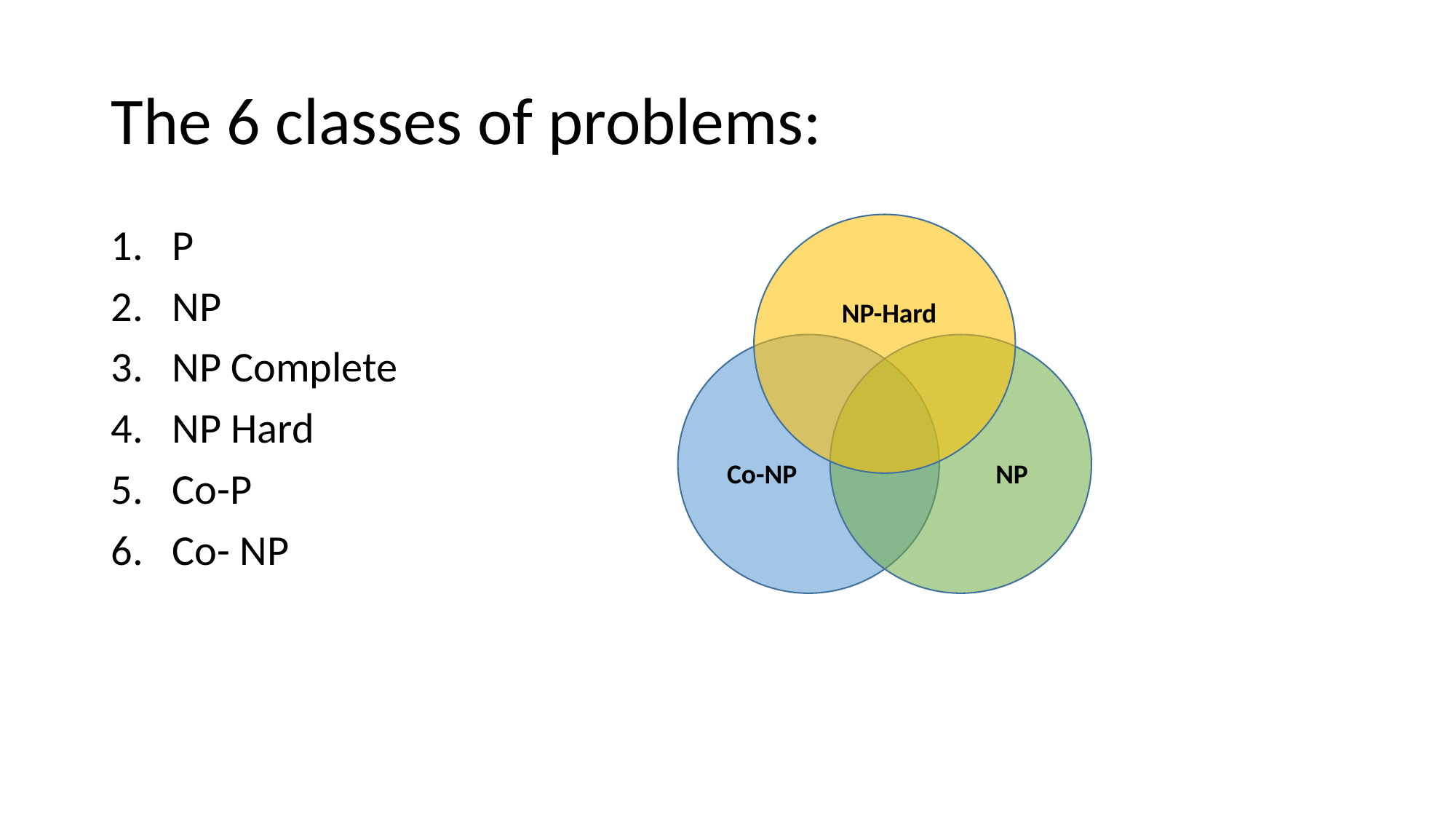

# The 6 classes of problems:

P
NP
NP Complete
NP Hard
Co-P
Co- NP

NP-Hard

Co-NP
NP